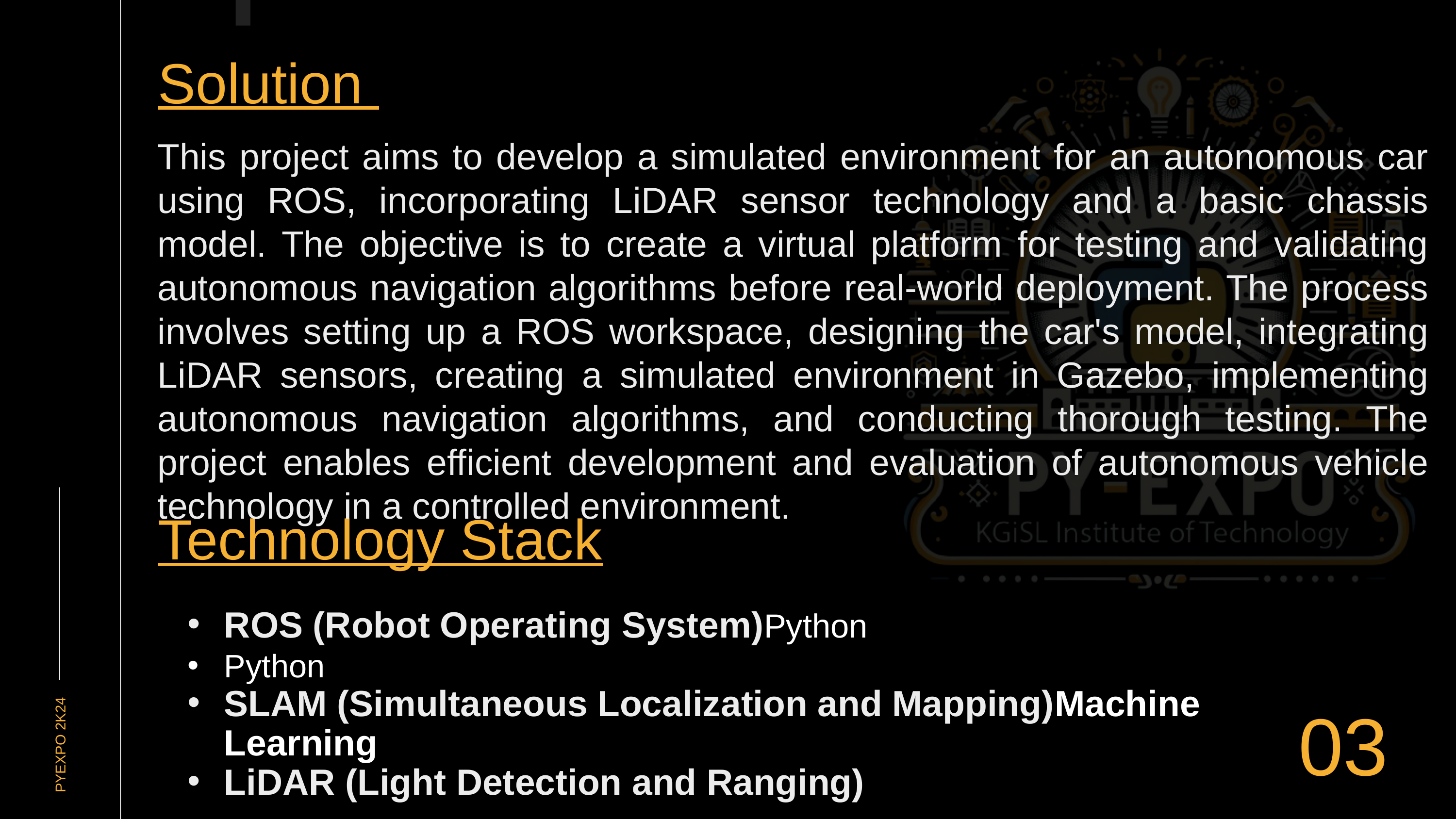

Solution

This project aims to develop a simulated environment for an autonomous car using ROS, incorporating LiDAR sensor technology and a basic chassis model. The objective is to create a virtual platform for testing and validating autonomous navigation algorithms before real-world deployment. The process involves setting up a ROS workspace, designing the car's model, integrating LiDAR sensors, creating a simulated environment in Gazebo, implementing autonomous navigation algorithms, and conducting thorough testing. The project enables efficient development and evaluation of autonomous vehicle technology in a controlled environment.

Technology Stack

ROS (Robot Operating System)Python
Python
SLAM (Simultaneous Localization and Mapping)Machine Learning
LiDAR (Light Detection and Ranging)
03
PYEXPO 2K24